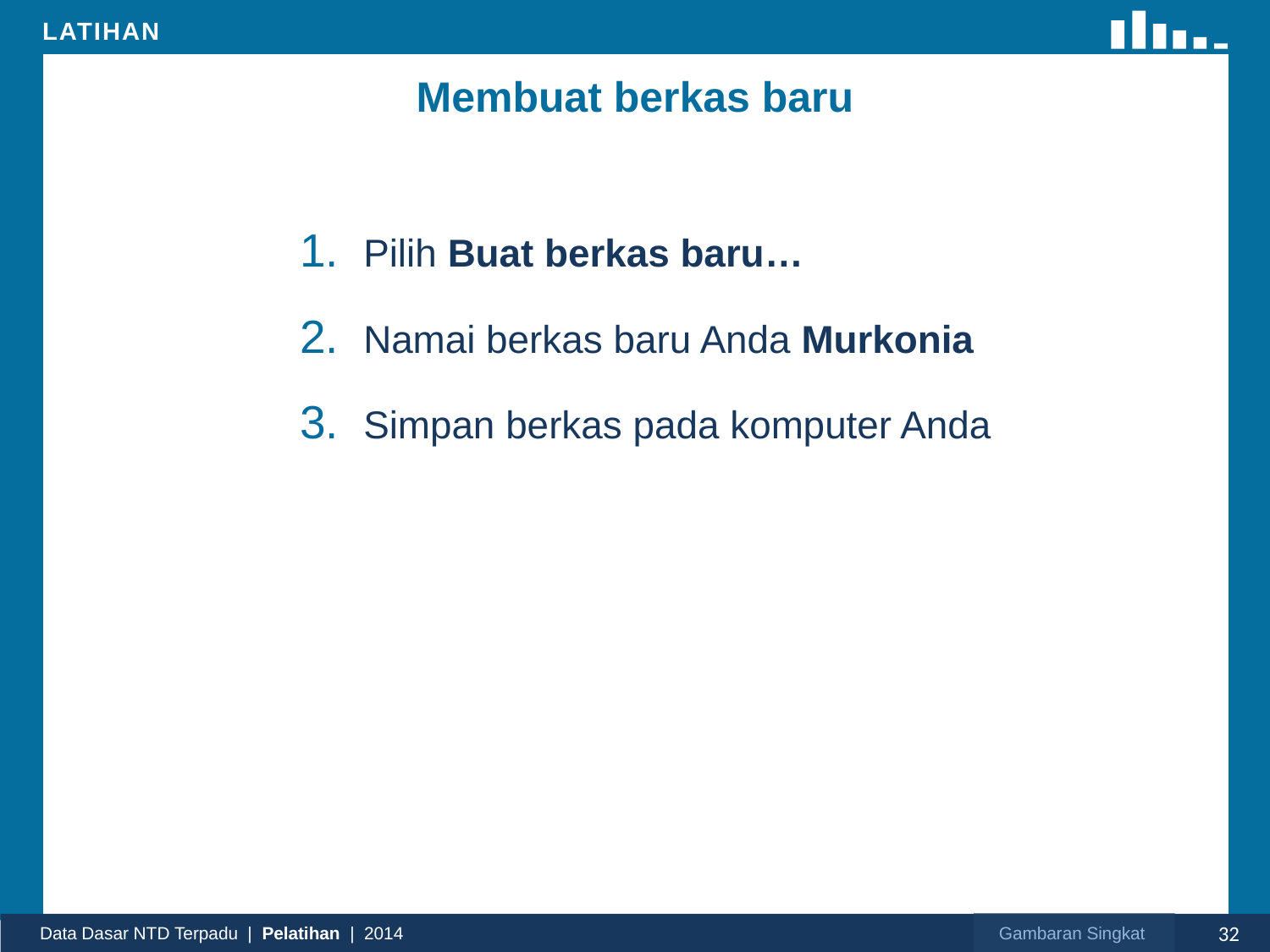

# Membuat berkas baru
Pilih Buat berkas baru…
Namai berkas baru Anda Murkonia
Simpan berkas pada komputer Anda